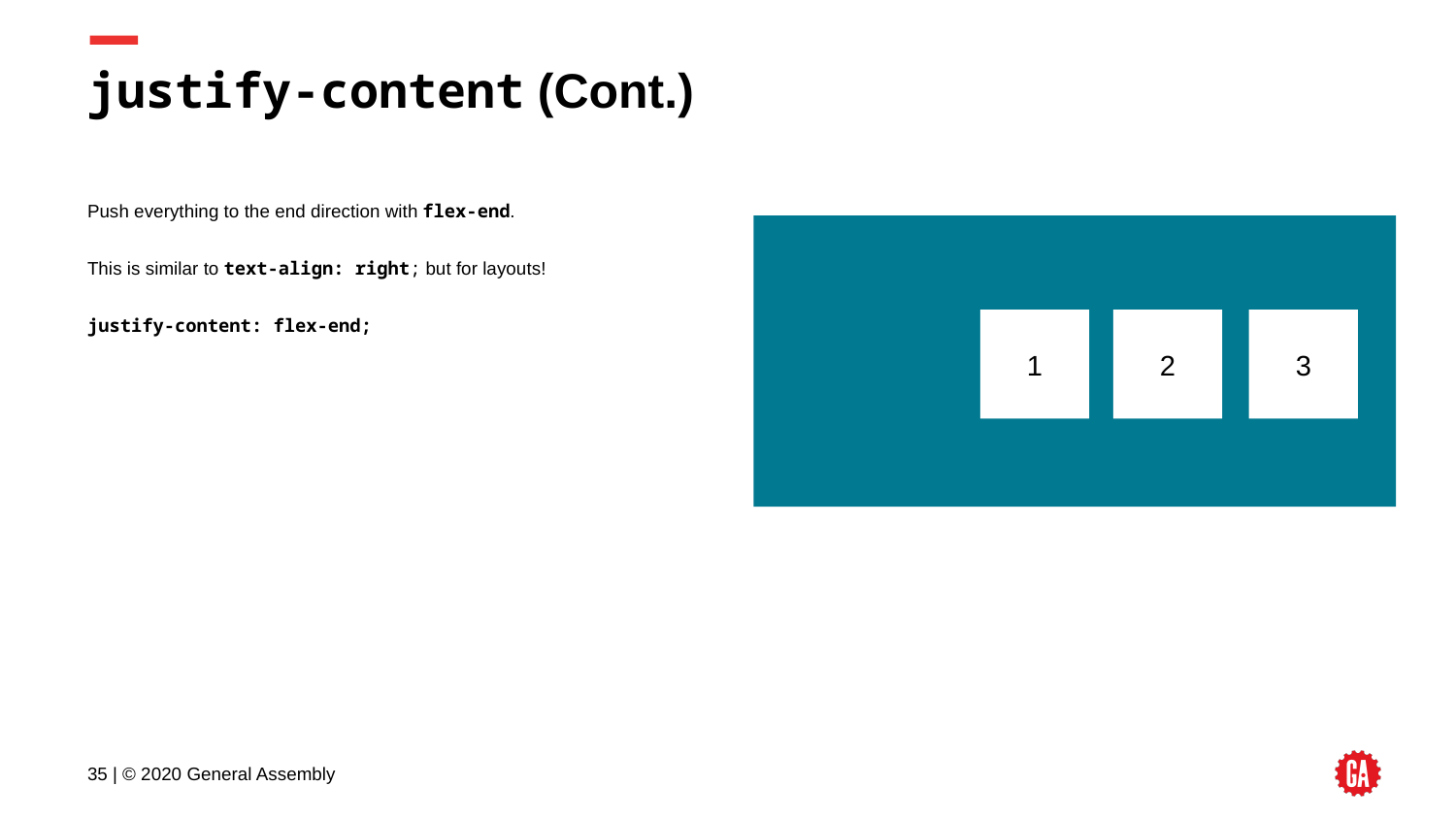

# justify-content (Cont.)
Push everything to the end direction with flex-end.
This is similar to text-align: right; but for layouts!
justify-content: flex-end;
1
2
3
35 | © 2020 General Assembly